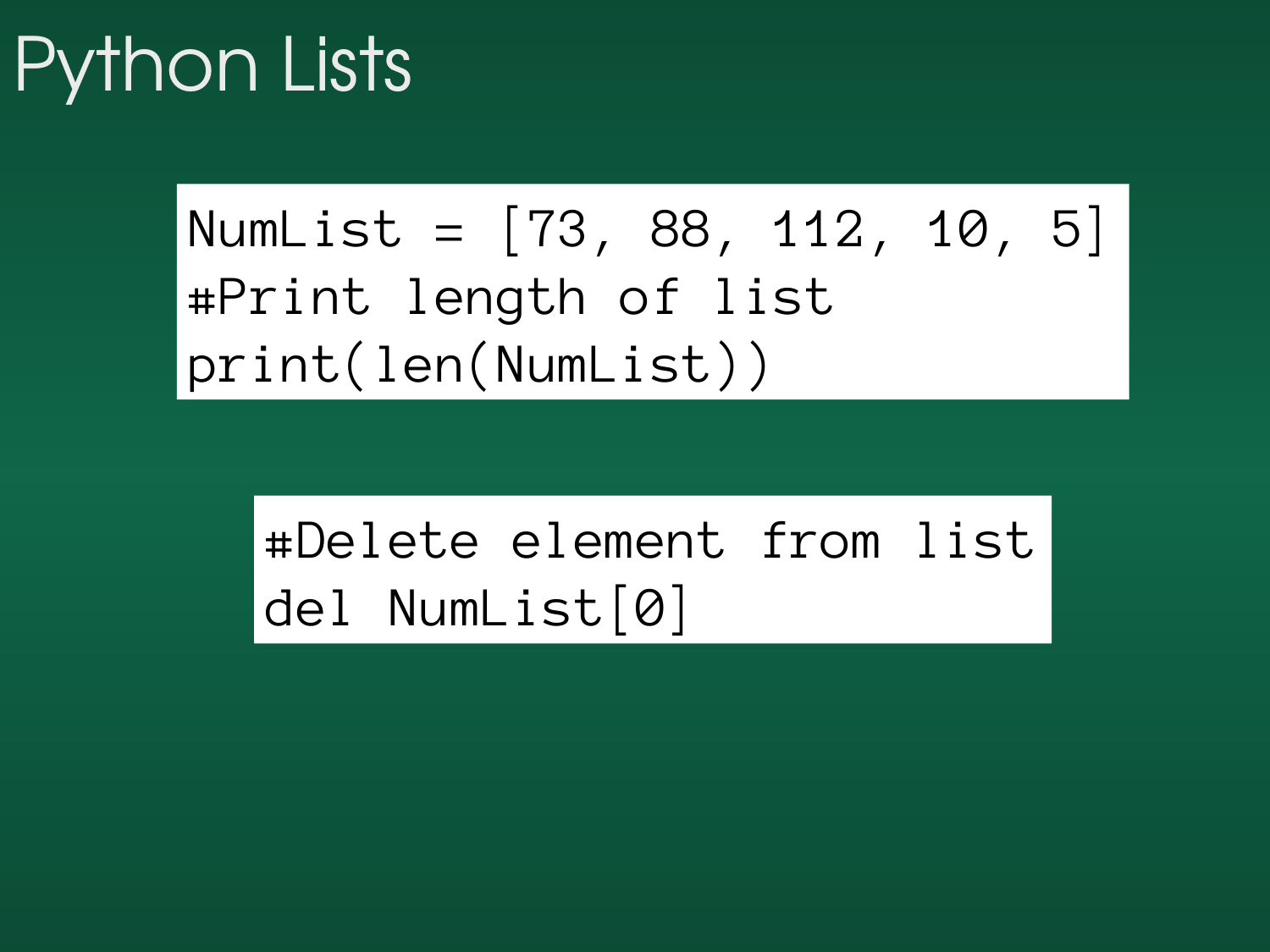

# Python Lists
NumList = [73, 88, 112, 10, 5]
#Print length of list
print(len(NumList))
#Delete element from list
del NumList[0]